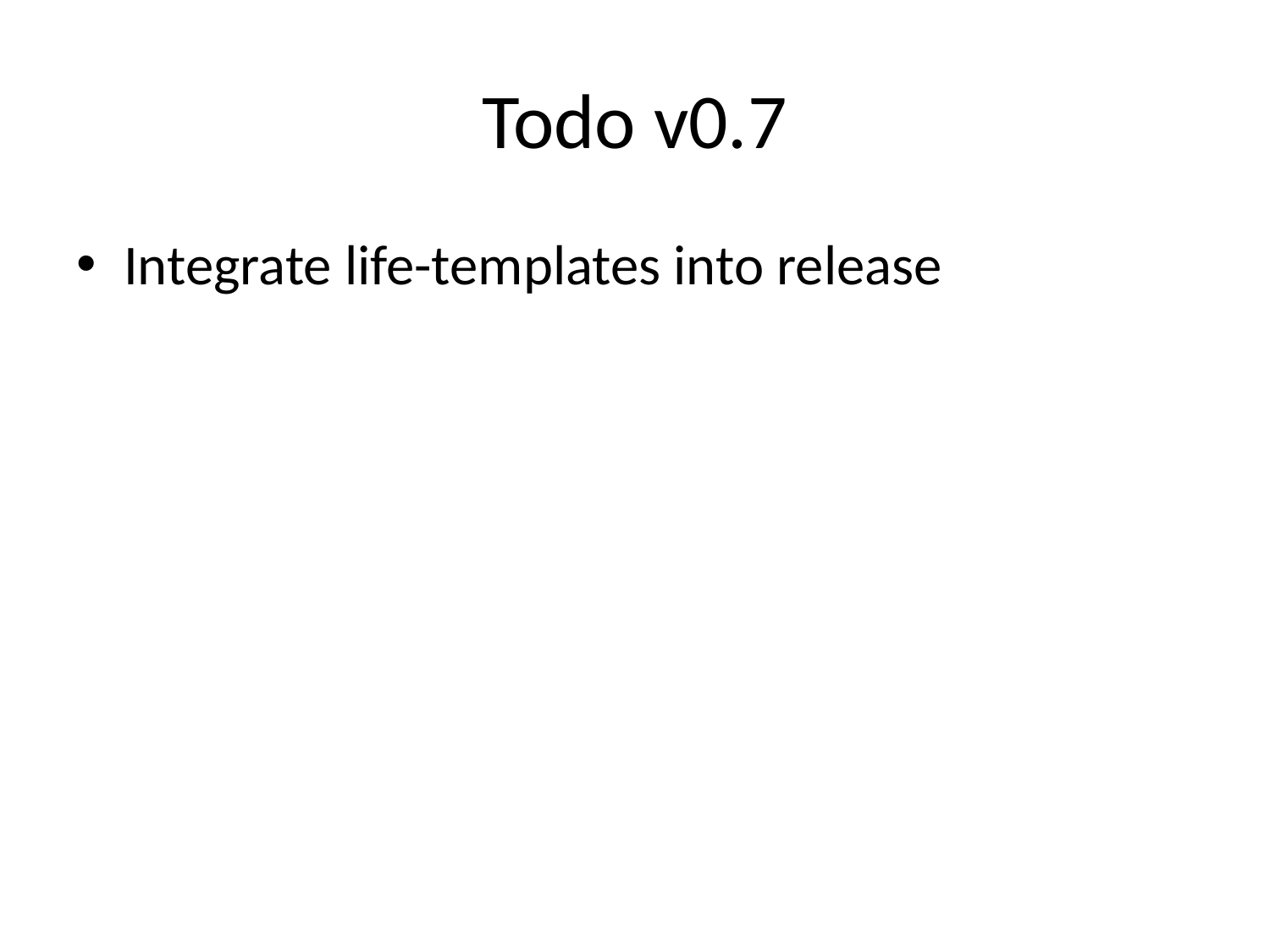

# Todo v0.7
Integrate life-templates into release